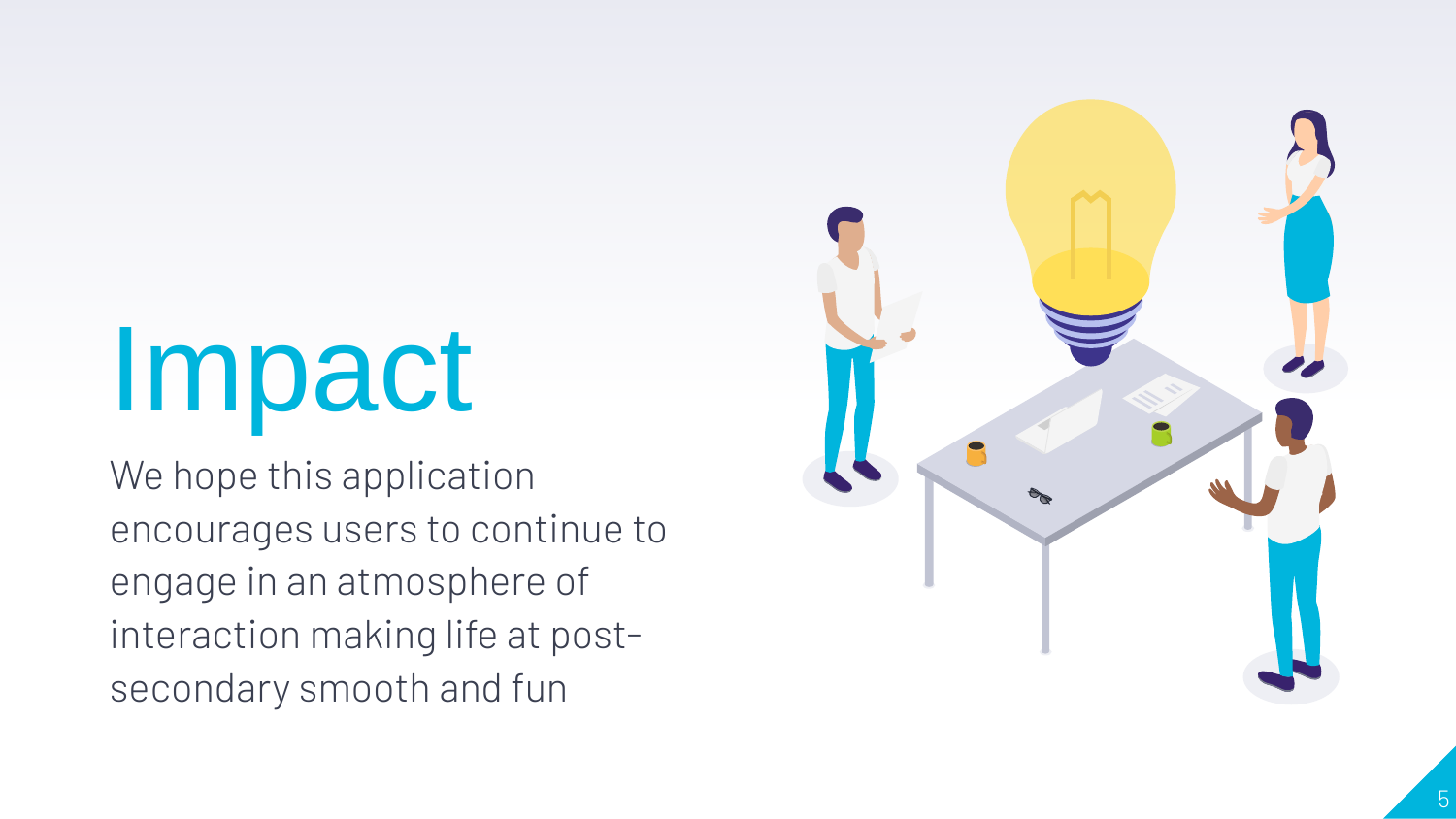

Impact
We hope this application encourages users to continue to engage in an atmosphere of interaction making life at post-secondary smooth and fun
5